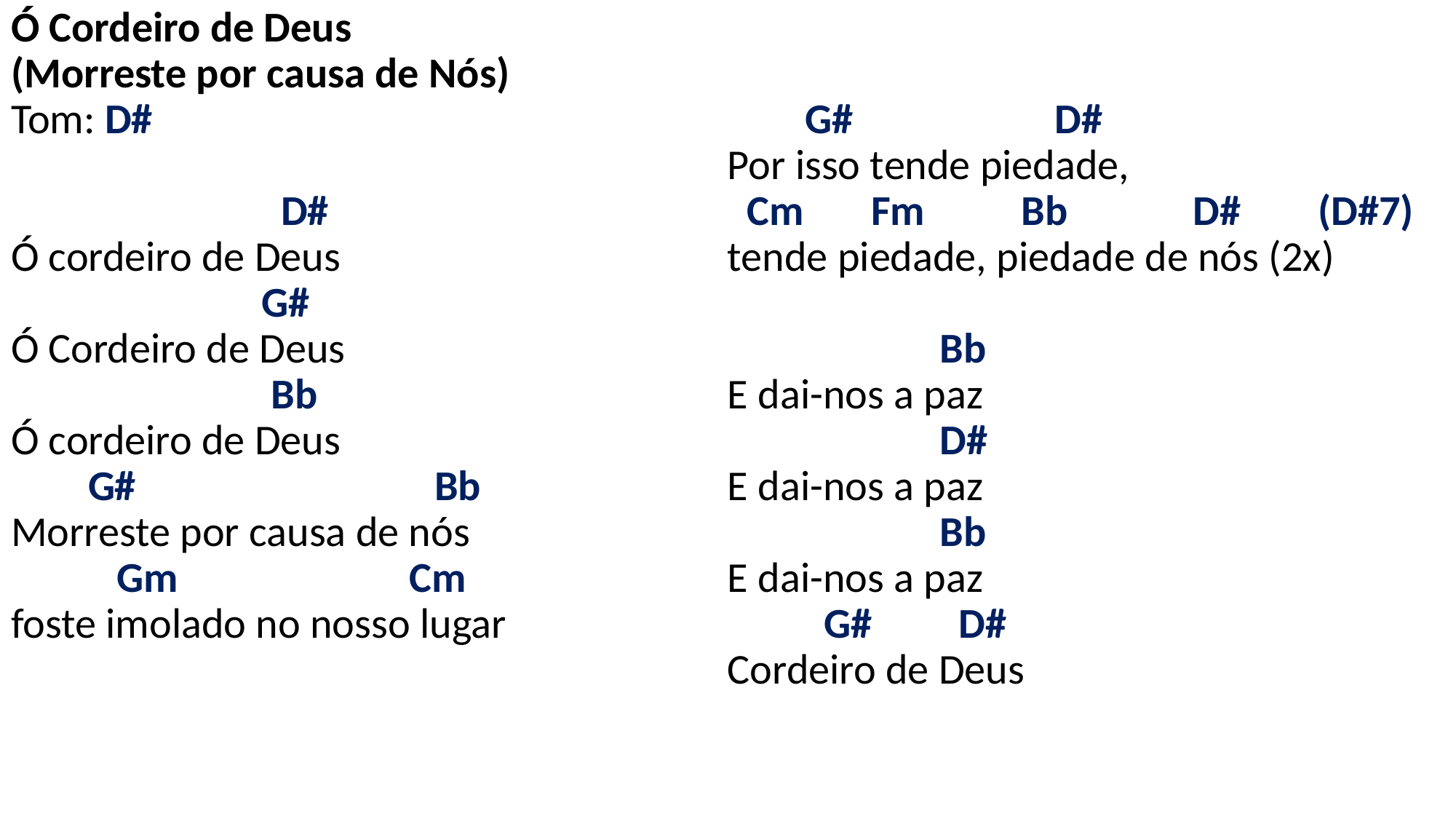

# Ó Cordeiro de Deus (Morreste por causa de Nós) Tom: D#   D# Ó cordeiro de Deus G# Ó Cordeiro de Deus Bb Ó cordeiro de Deus G#                               Bb Morreste por causa de nós Gm                        Cm foste imolado no nosso lugar   G#                     D# Por isso tende piedade, Cm       Fm          Bb             D#        (D#7) tende piedade, piedade de nós (2x)   Bb E dai-nos a paz D# E dai-nos a paz Bb E dai-nos a paz G#         D# Cordeiro de Deus